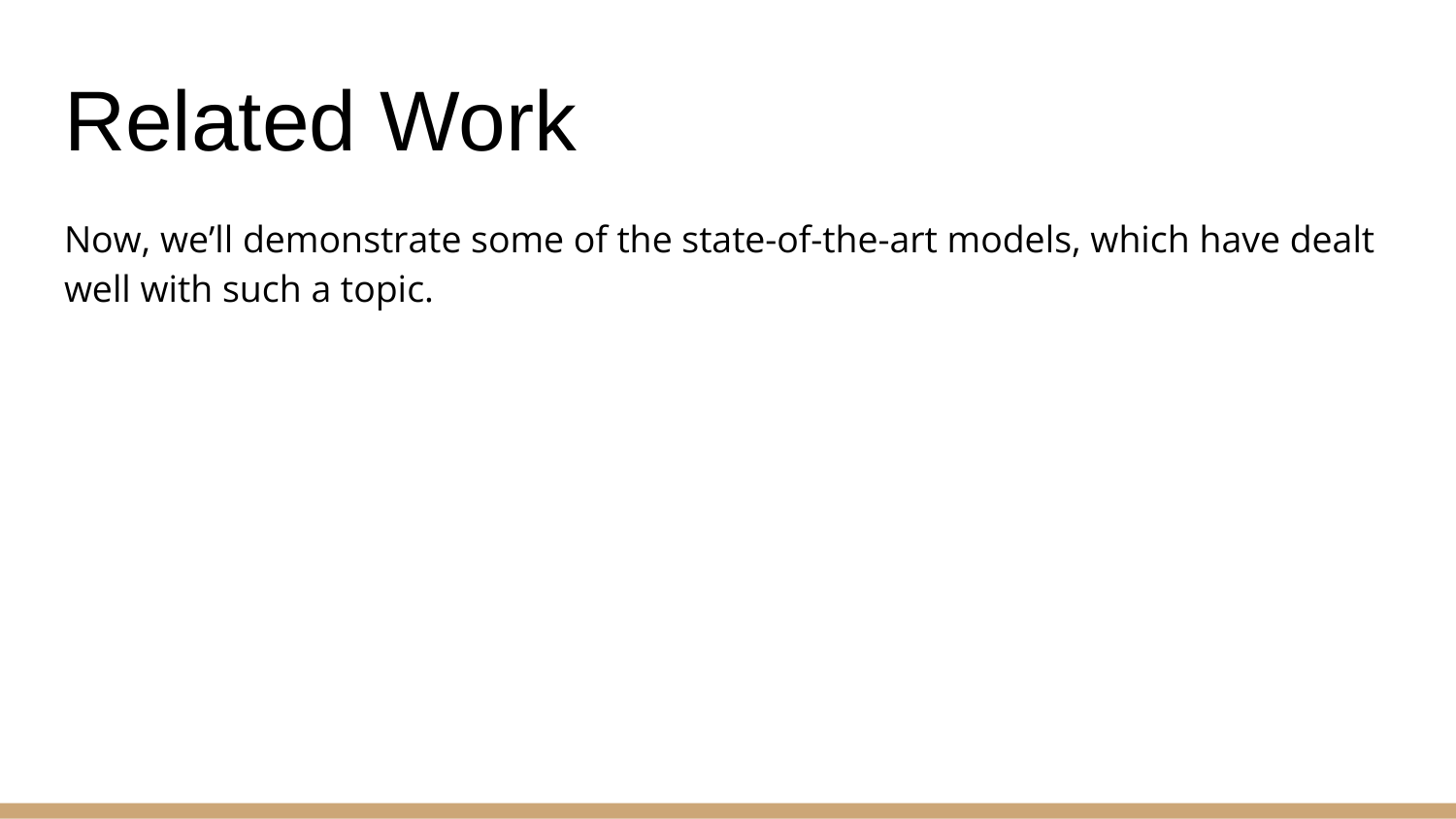

# Related Work
Now, we’ll demonstrate some of the state-of-the-art models, which have dealt well with such a topic.